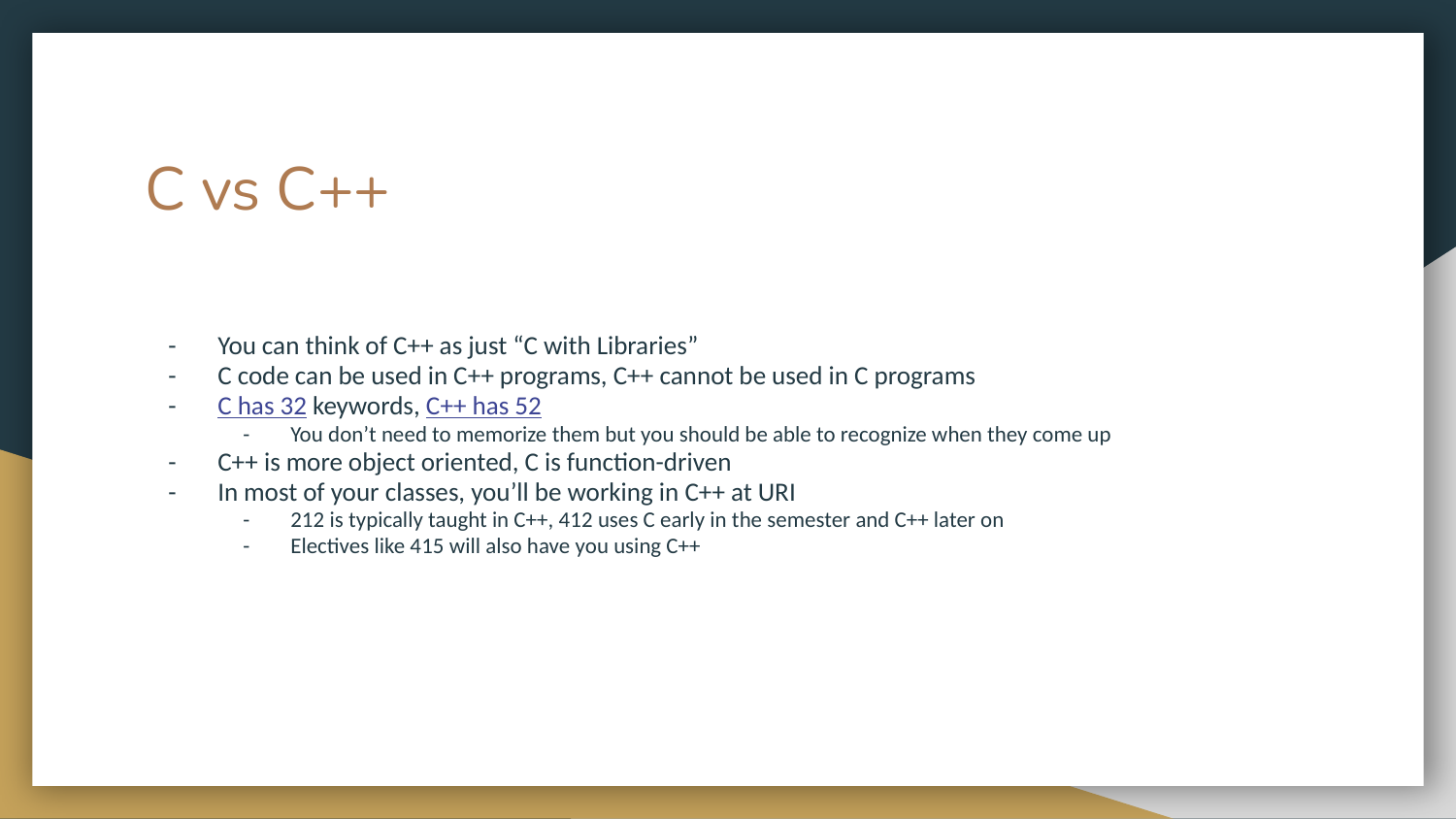

# C vs C++
You can think of C++ as just “C with Libraries”
C code can be used in C++ programs, C++ cannot be used in C programs
C has 32 keywords, C++ has 52
You don’t need to memorize them but you should be able to recognize when they come up
C++ is more object oriented, C is function-driven
In most of your classes, you’ll be working in C++ at URI
212 is typically taught in C++, 412 uses C early in the semester and C++ later on
Electives like 415 will also have you using C++